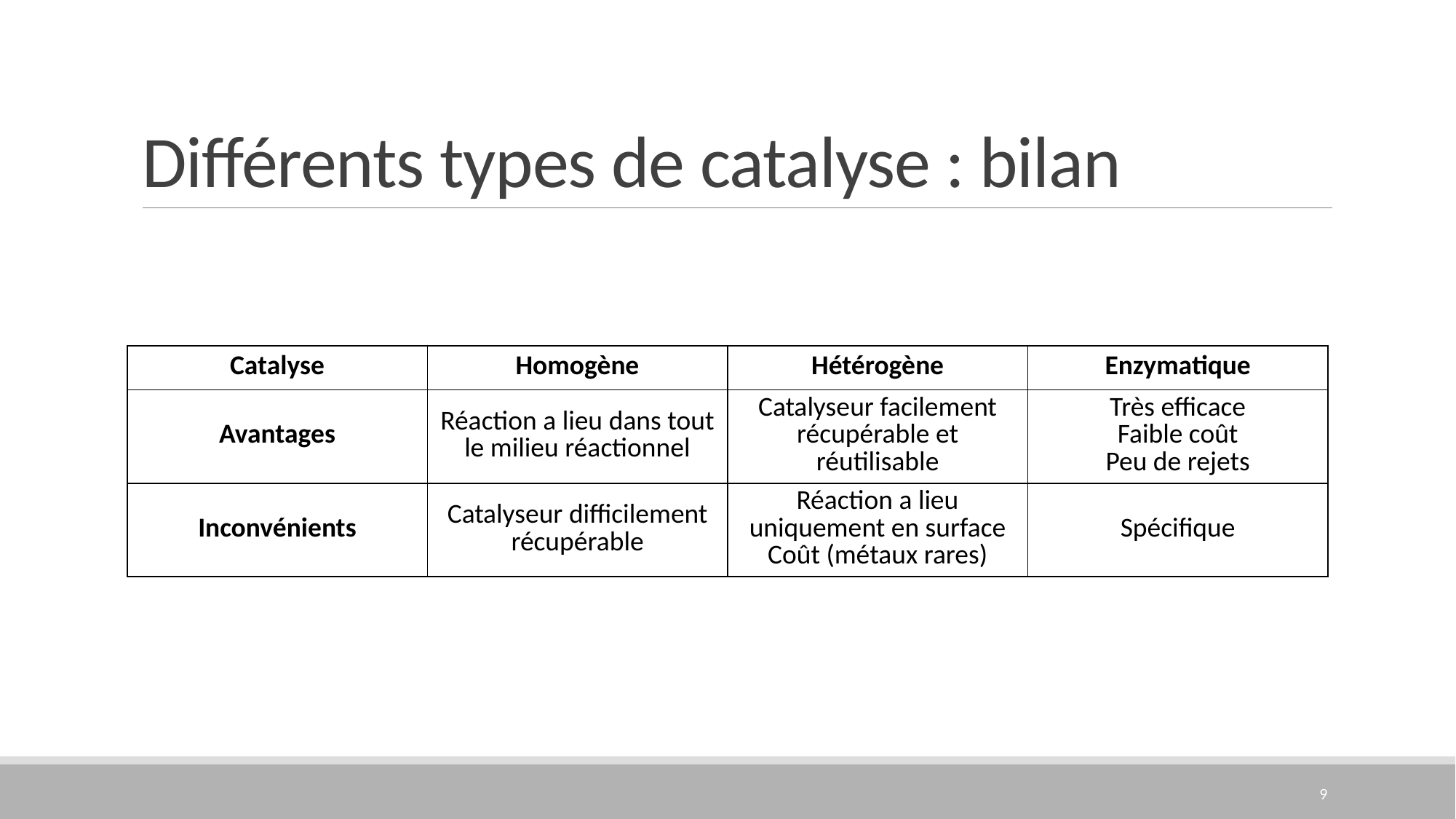

# Différents types de catalyse : bilan
| Catalyse | Homogène | Hétérogène | Enzymatique |
| --- | --- | --- | --- |
| Avantages | Réaction a lieu dans tout le milieu réactionnel | Catalyseur facilement récupérable et réutilisable | Très efficace Faible coût Peu de rejets |
| Inconvénients | Catalyseur difficilement récupérable | Réaction a lieu uniquement en surface Coût (métaux rares) | Spécifique |
9